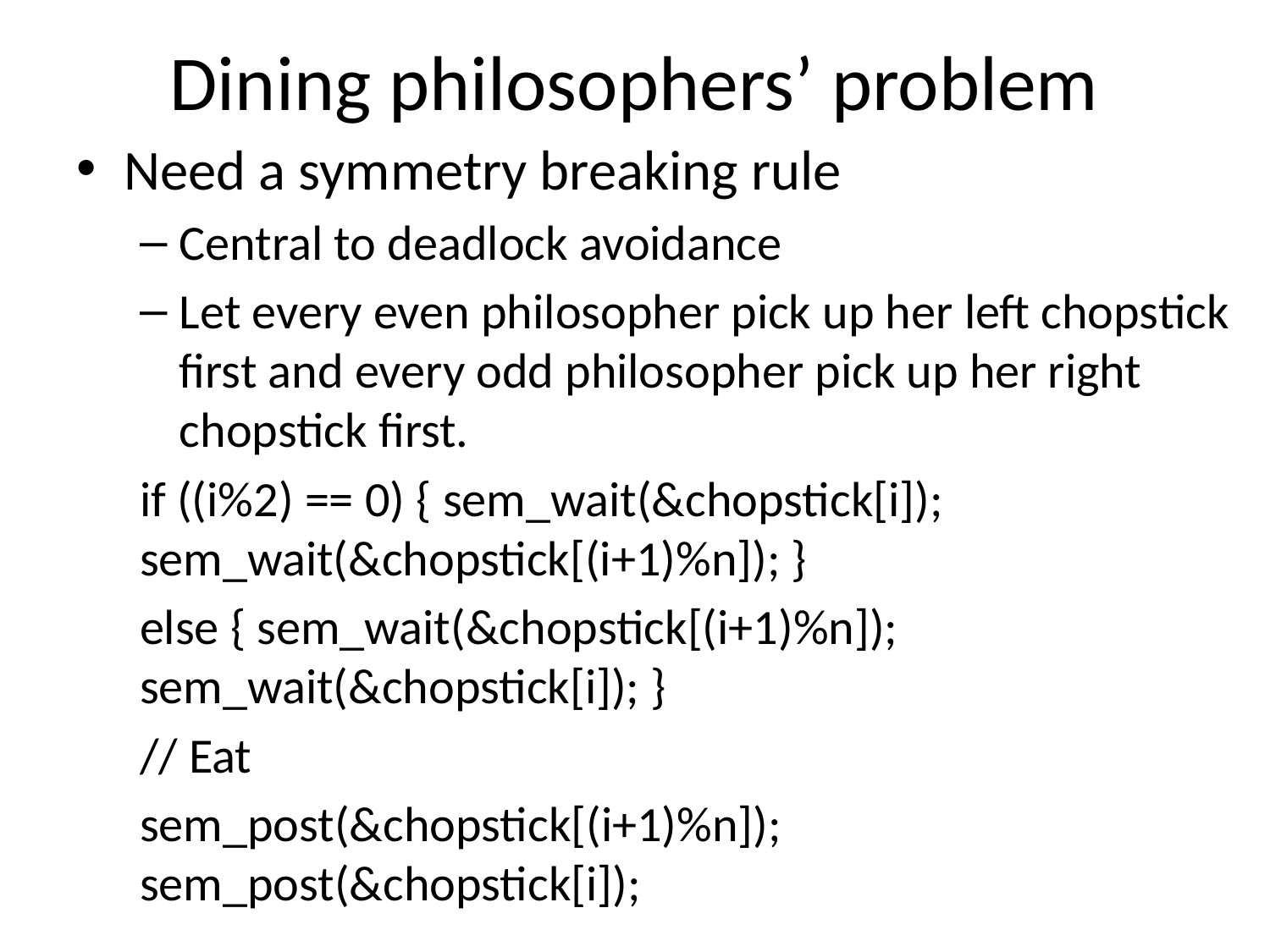

# Dining philosophers’ problem
Need a symmetry breaking rule
Central to deadlock avoidance
Let every even philosopher pick up her left chopstick first and every odd philosopher pick up her right chopstick first.
if ((i%2) == 0) { sem_wait(&chopstick[i]); sem_wait(&chopstick[(i+1)%n]); }
else { sem_wait(&chopstick[(i+1)%n]); sem_wait(&chopstick[i]); }
// Eat
sem_post(&chopstick[(i+1)%n]); sem_post(&chopstick[i]);